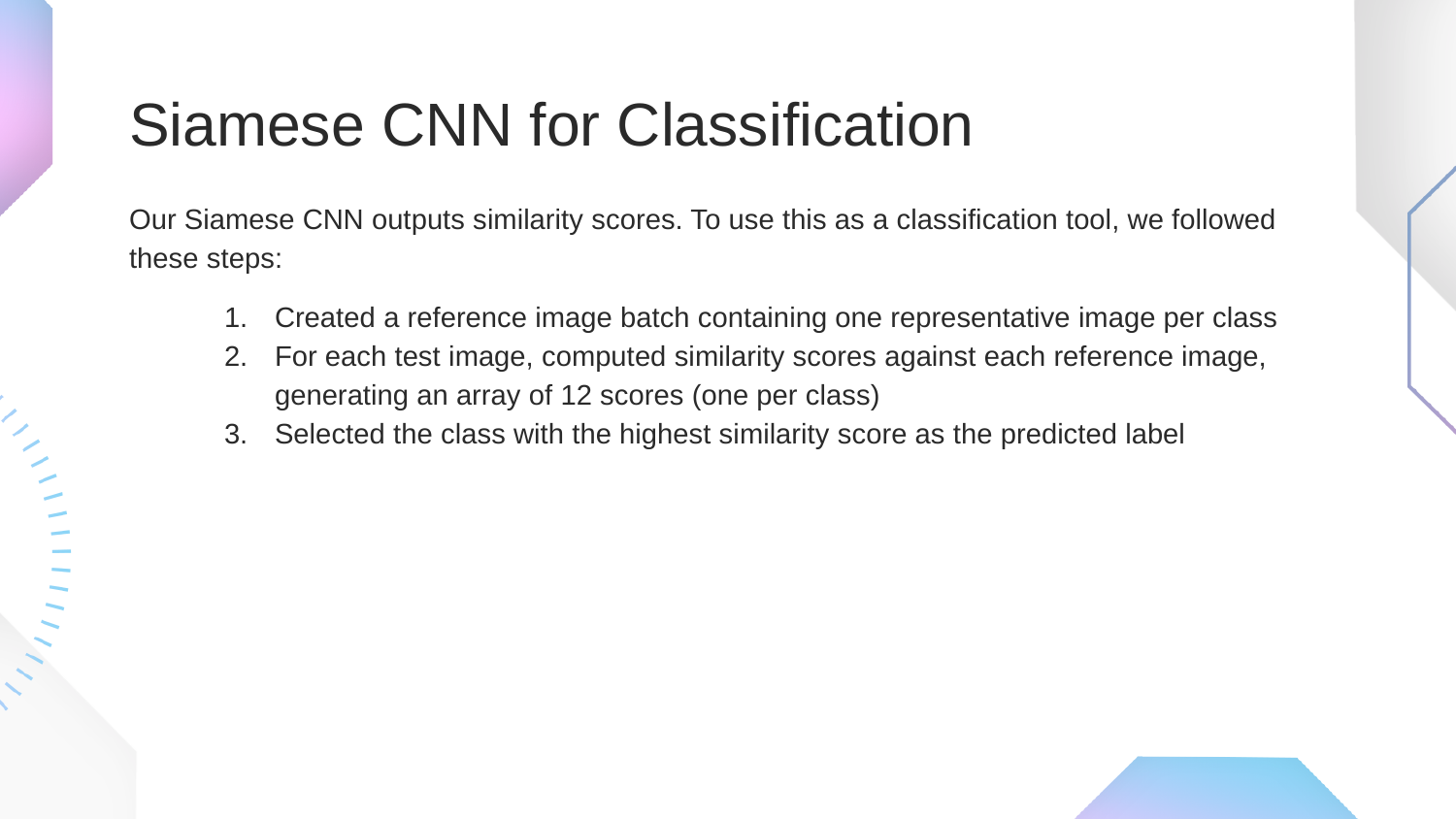

# Siamese CNN for Classification
Our Siamese CNN outputs similarity scores. To use this as a classification tool, we followed these steps:
Created a reference image batch containing one representative image per class
For each test image, computed similarity scores against each reference image, generating an array of 12 scores (one per class)
Selected the class with the highest similarity score as the predicted label